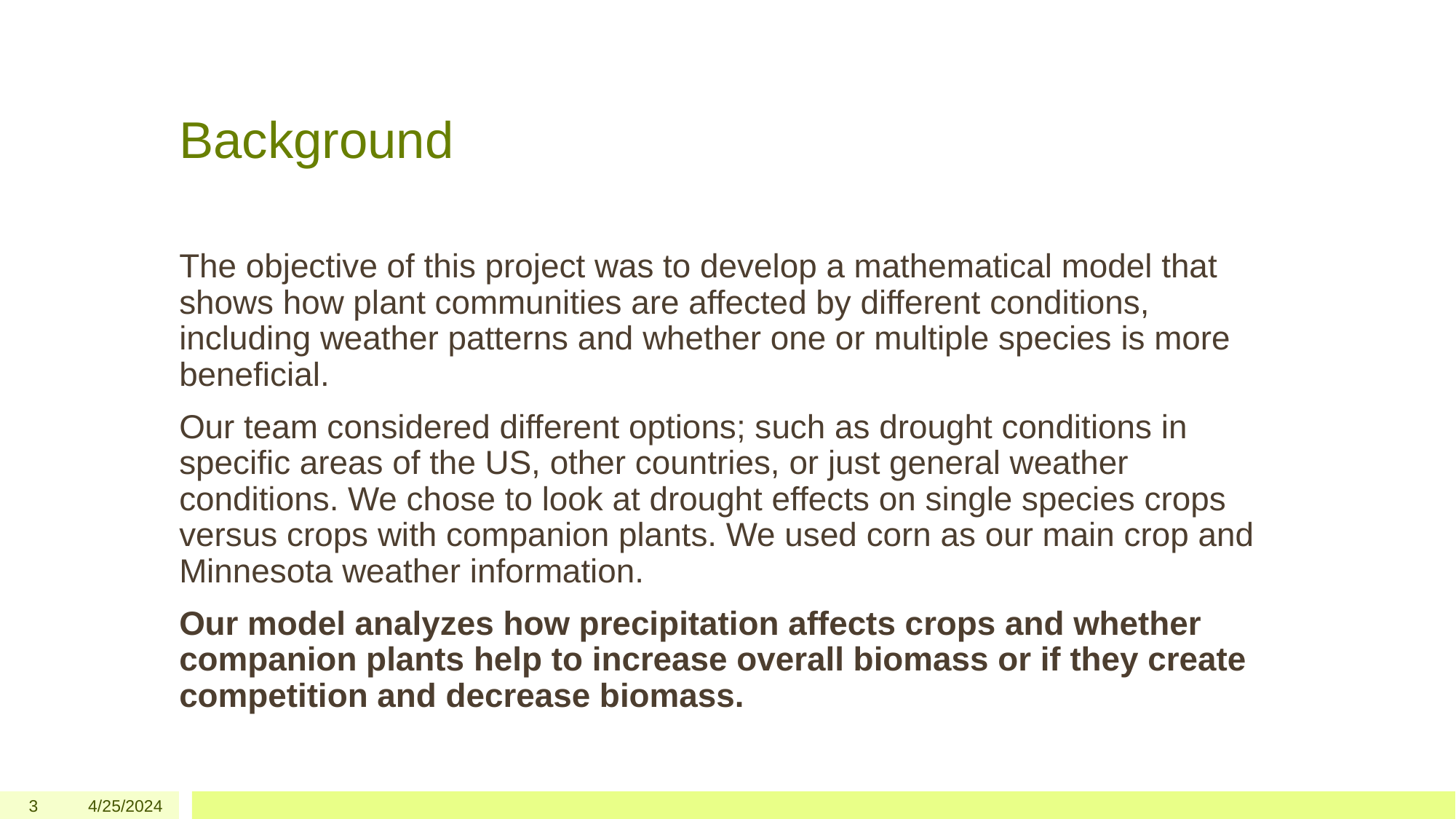

# Background

The objective of this project was to develop a mathematical model that shows how plant communities are affected by different conditions, including weather patterns and whether one or multiple species is more beneficial.
Our team considered different options; such as drought conditions in specific areas of the US, other countries, or just general weather conditions. We chose to look at drought effects on single species crops versus crops with companion plants. We used corn as our main crop and Minnesota weather information.
Our model analyzes how precipitation affects crops and whether companion plants help to increase overall biomass or if they create competition and decrease biomass.

3
4/25/2024